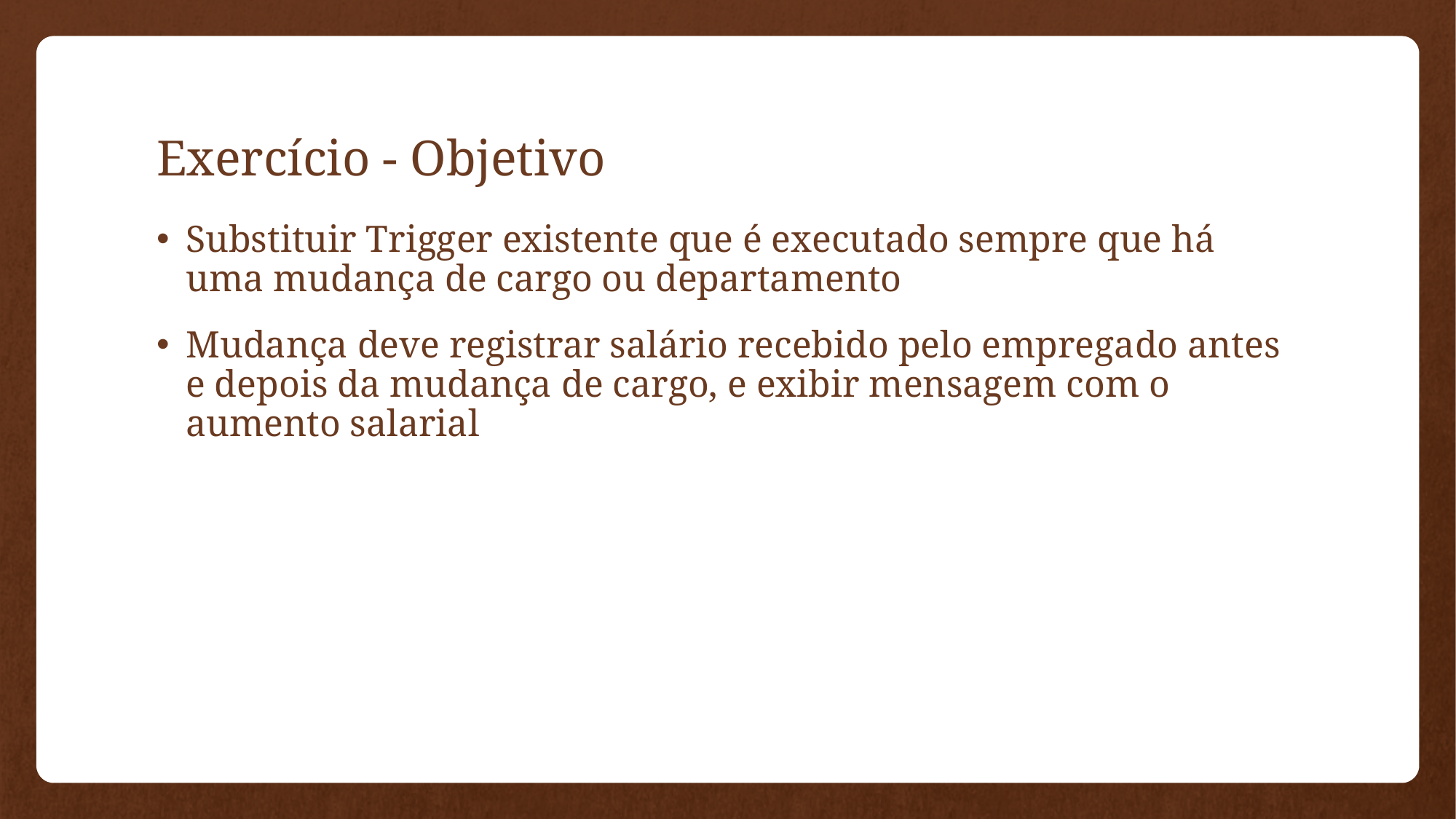

# Exercício - Objetivo
Substituir Trigger existente que é executado sempre que há uma mudança de cargo ou departamento
Mudança deve registrar salário recebido pelo empregado antes e depois da mudança de cargo, e exibir mensagem com o aumento salarial